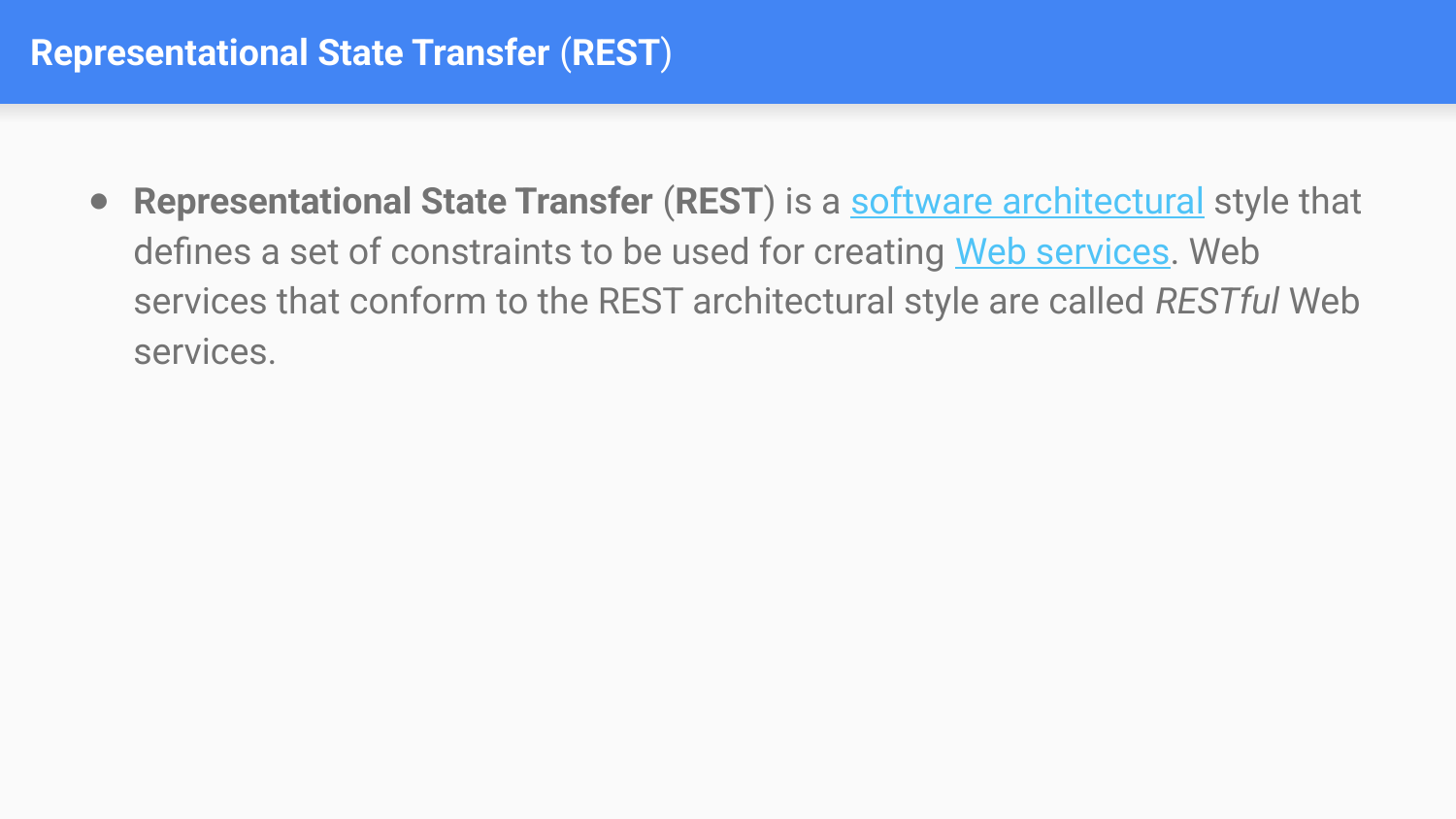

# Representational State Transfer (REST)
Representational State Transfer (REST) is a software architectural style that defines a set of constraints to be used for creating Web services. Web services that conform to the REST architectural style are called RESTful Web services.